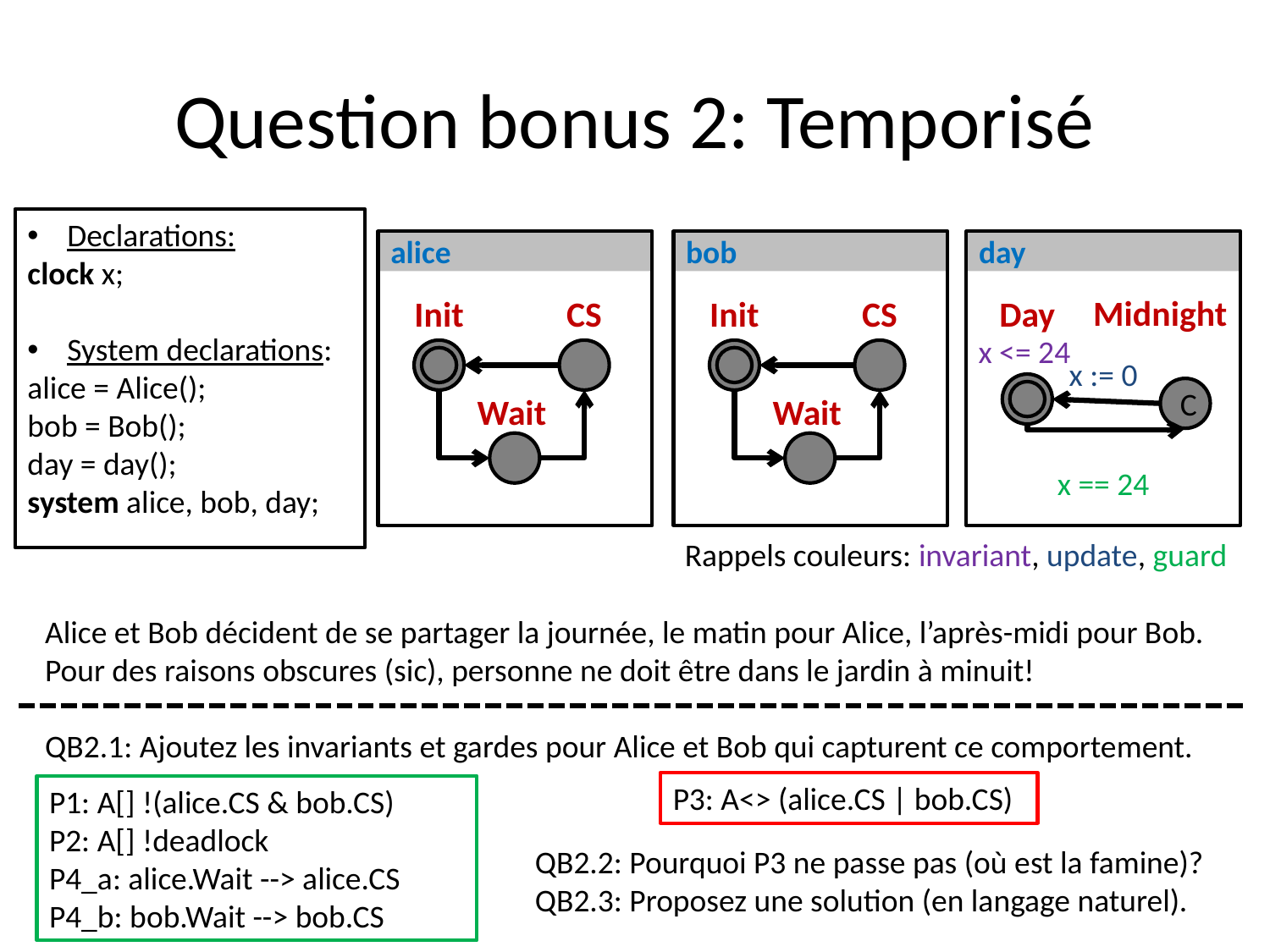

# Question bonus 2: Temporisé
Declarations:
clock x;

System declarations:
alice = Alice();
bob = Bob();
day = day();
system alice, bob, day;

alice

bob

day

Midnight
Init
CS
Init
CS
Day
x <= 24

x := 0

C
Wait
Wait

x == 24
Rappels couleurs: invariant, update, guard
Alice et Bob décident de se partager la journée, le matin pour Alice, l’après-midi pour Bob.
Pour des raisons obscures (sic), personne ne doit être dans le jardin à minuit!

QB2.1: Ajoutez les invariants et gardes pour Alice et Bob qui capturent ce comportement.
P3: A<> (alice.CS | bob.CS)
P1: A[] !(alice.CS & bob.CS)
P2: A[] !deadlock
P4_a: alice.Wait --> alice.CS
P4_b: bob.Wait --> bob.CS
QB2.2: Pourquoi P3 ne passe pas (où est la famine)?
QB2.3: Proposez une solution (en langage naturel).